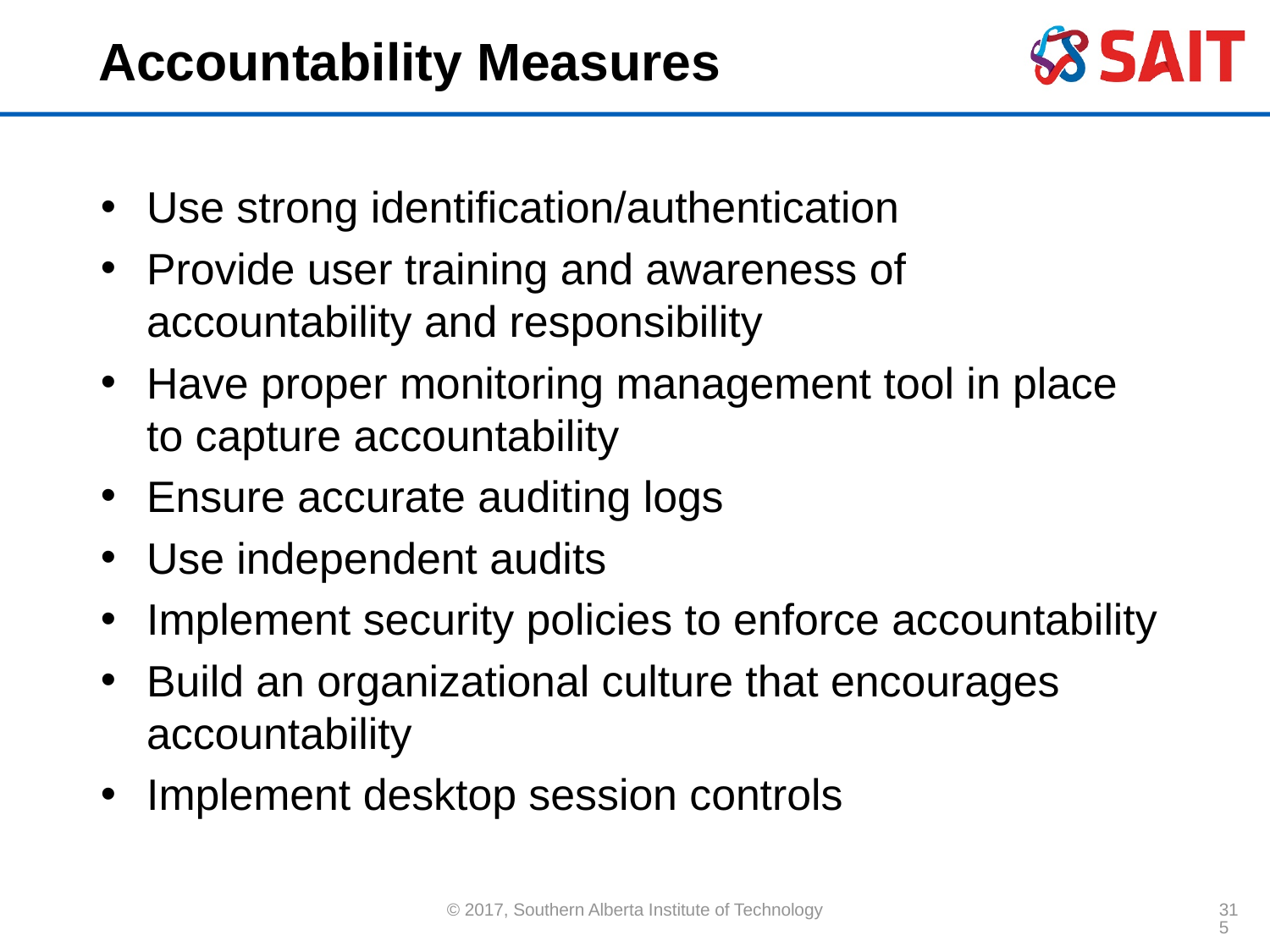

# Accountability Measures
Use strong identification/authentication
Provide user training and awareness of accountability and responsibility
Have proper monitoring management tool in place to capture accountability
Ensure accurate auditing logs
Use independent audits
Implement security policies to enforce accountability
Build an organizational culture that encourages accountability
Implement desktop session controls